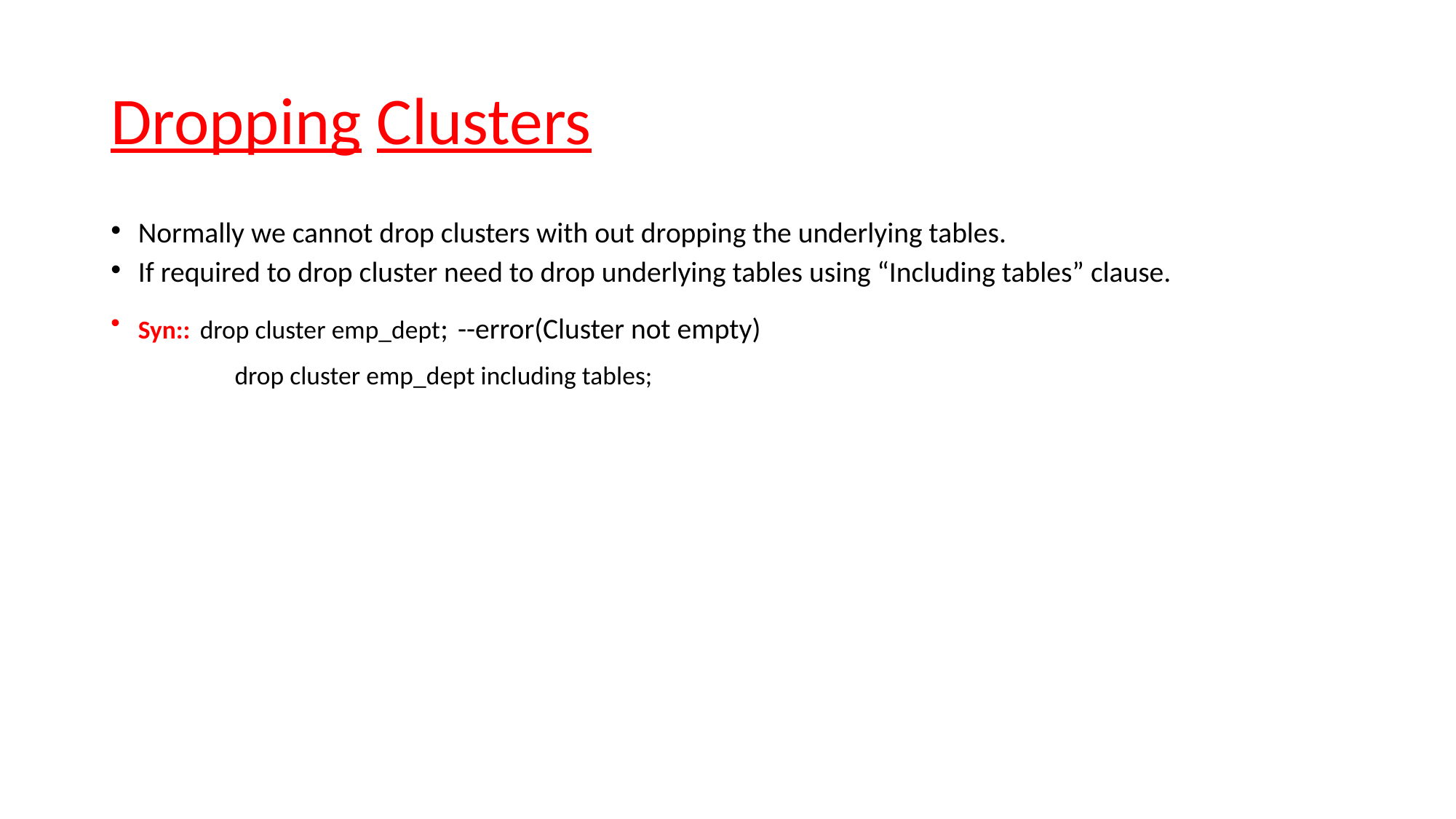

# Dropping Clusters
Normally we cannot drop clusters with out dropping the underlying tables.
If required to drop cluster need to drop underlying tables using “Including tables” clause.
Syn:: drop cluster emp_dept; --error(Cluster not empty)
          drop cluster emp_dept including tables;